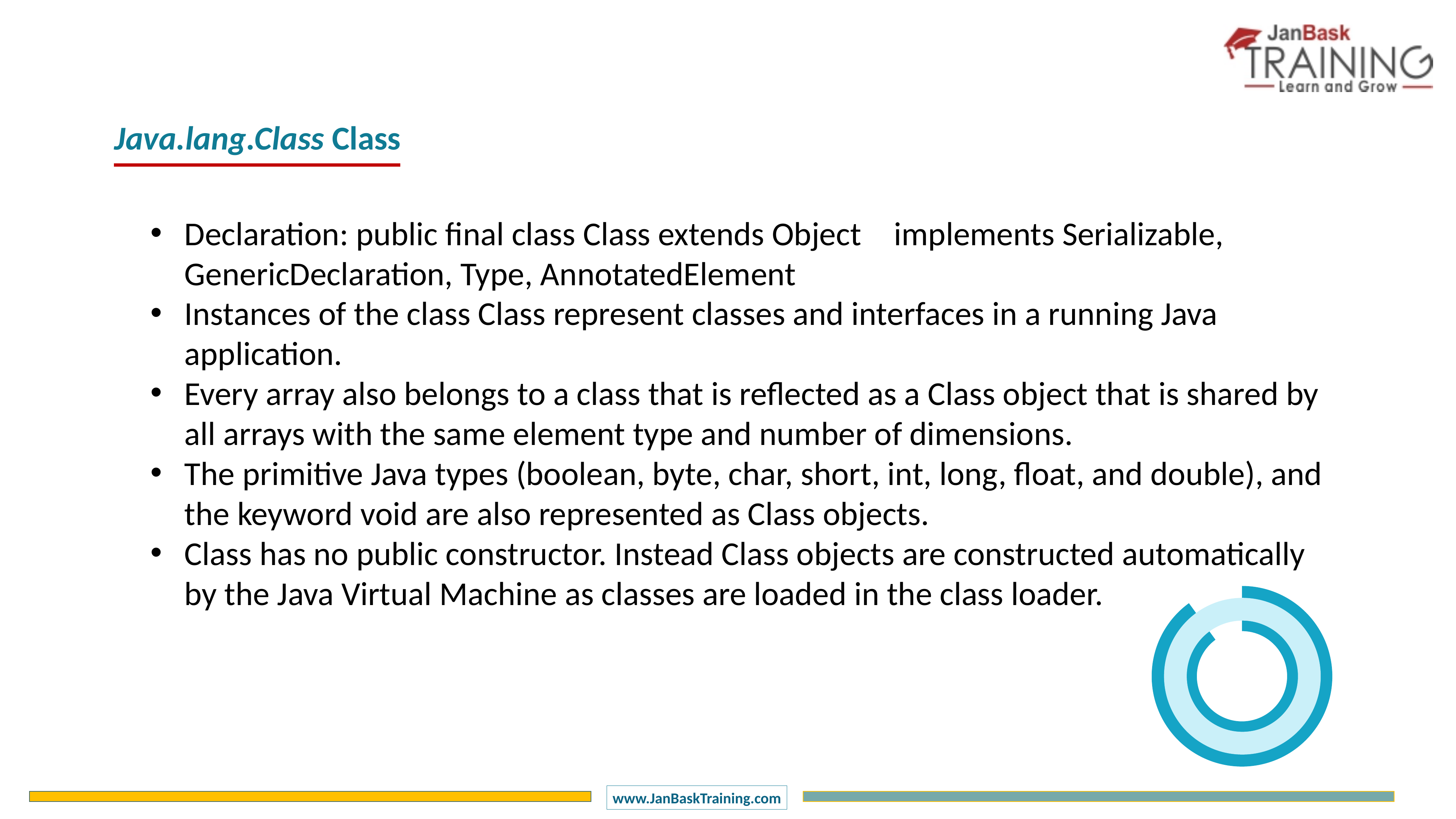

Java.lang.Class Class
Declaration: public final class Class extends Object	implements Serializable, GenericDeclaration, Type, AnnotatedElement
Instances of the class Class represent classes and interfaces in a running Java application.
Every array also belongs to a class that is reflected as a Class object that is shared by all arrays with the same element type and number of dimensions.
The primitive Java types (boolean, byte, char, short, int, long, float, and double), and the keyword void are also represented as Class objects.
Class has no public constructor. Instead Class objects are constructed automatically by the Java Virtual Machine as classes are loaded in the class loader.

### Chart

| Category | Sales |
|---|---|
| 1 Q | 90.0 |
| 2 Q | 10.0 |